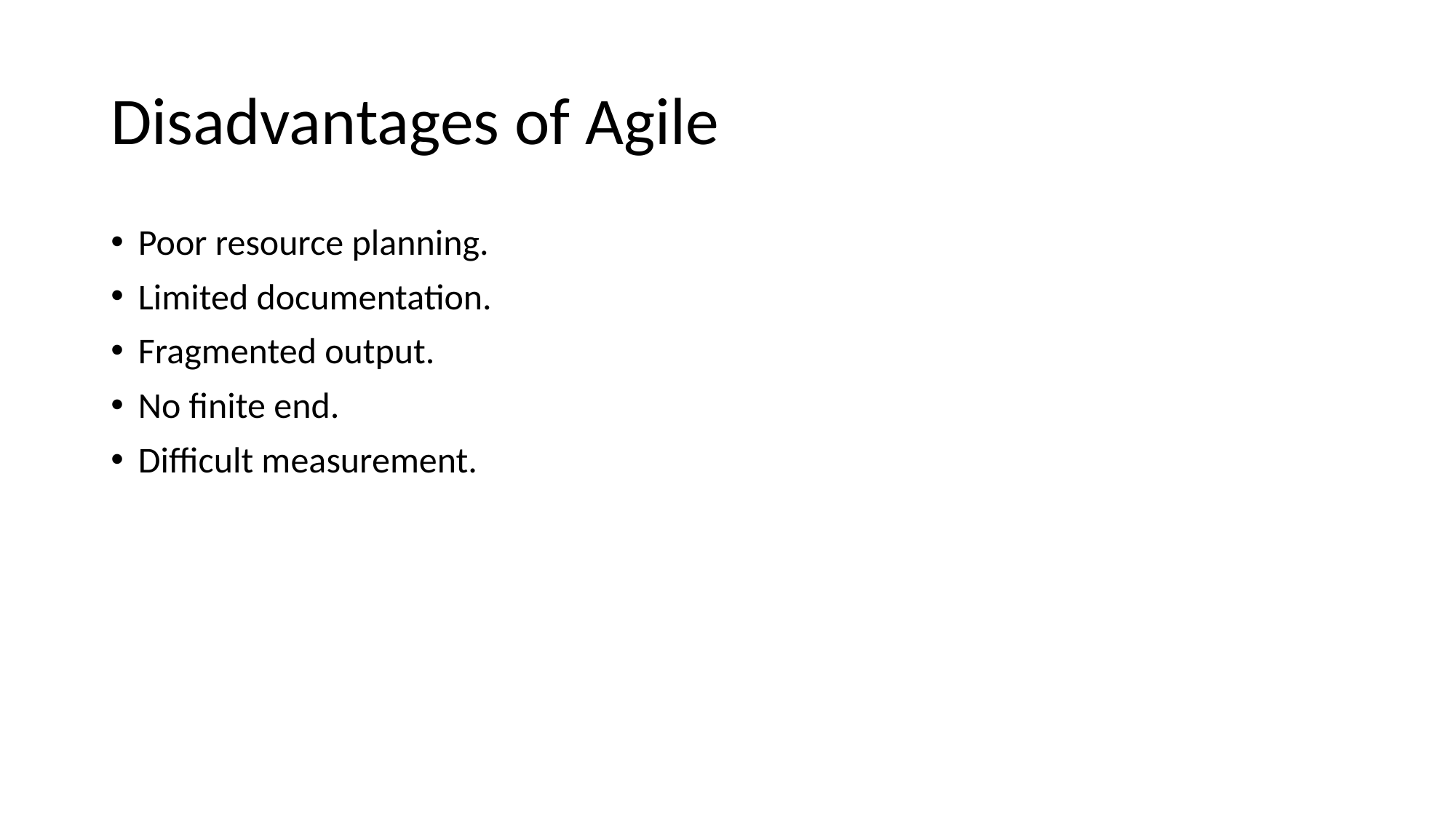

# Disadvantages of Agile
Poor resource planning.
Limited documentation.
Fragmented output.
No finite end.
Difficult measurement.